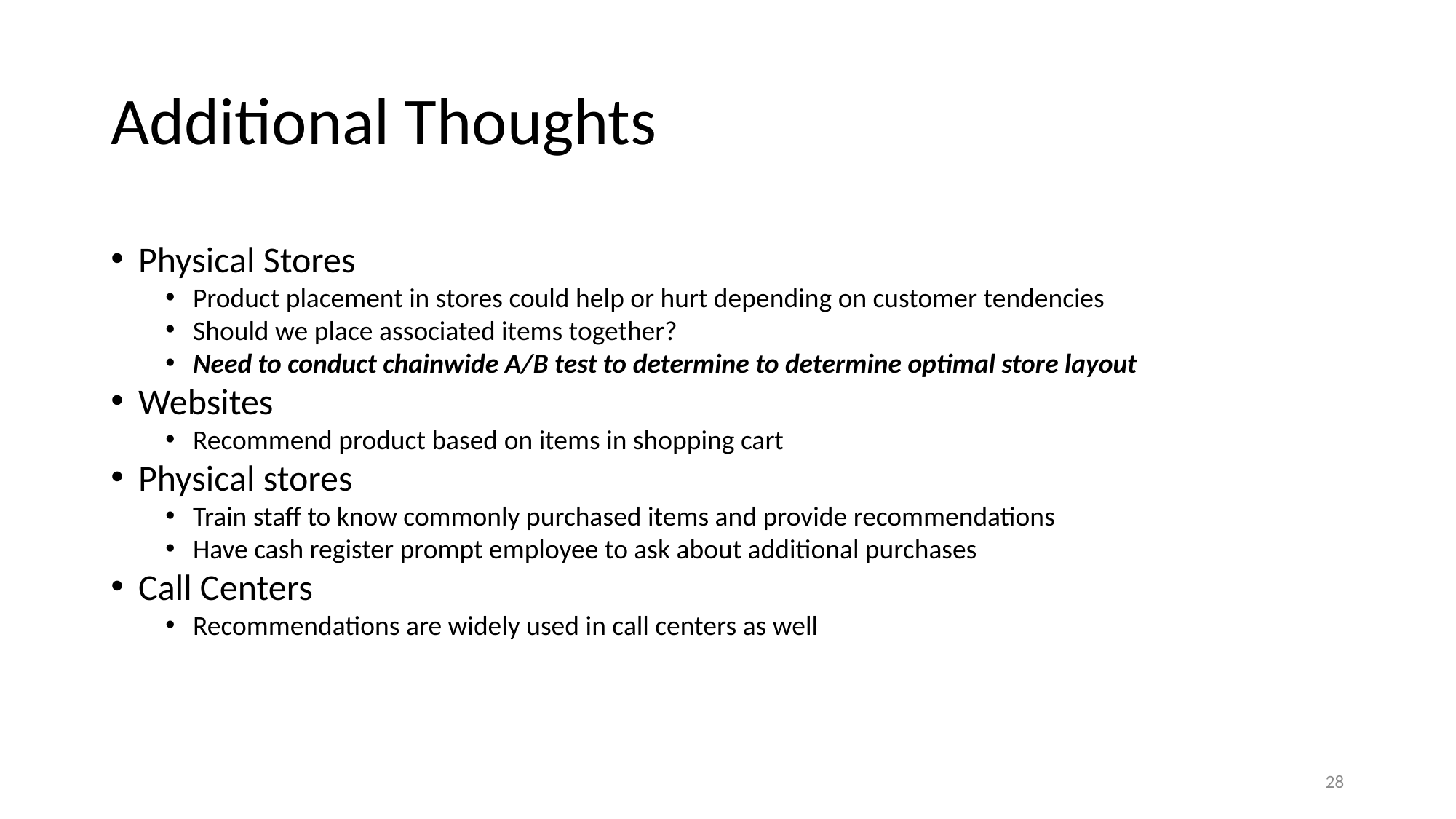

# Additional Thoughts
Physical Stores
Product placement in stores could help or hurt depending on customer tendencies
Should we place associated items together?
Need to conduct chainwide A/B test to determine to determine optimal store layout
Websites
Recommend product based on items in shopping cart
Physical stores
Train staff to know commonly purchased items and provide recommendations
Have cash register prompt employee to ask about additional purchases
Call Centers
Recommendations are widely used in call centers as well
28